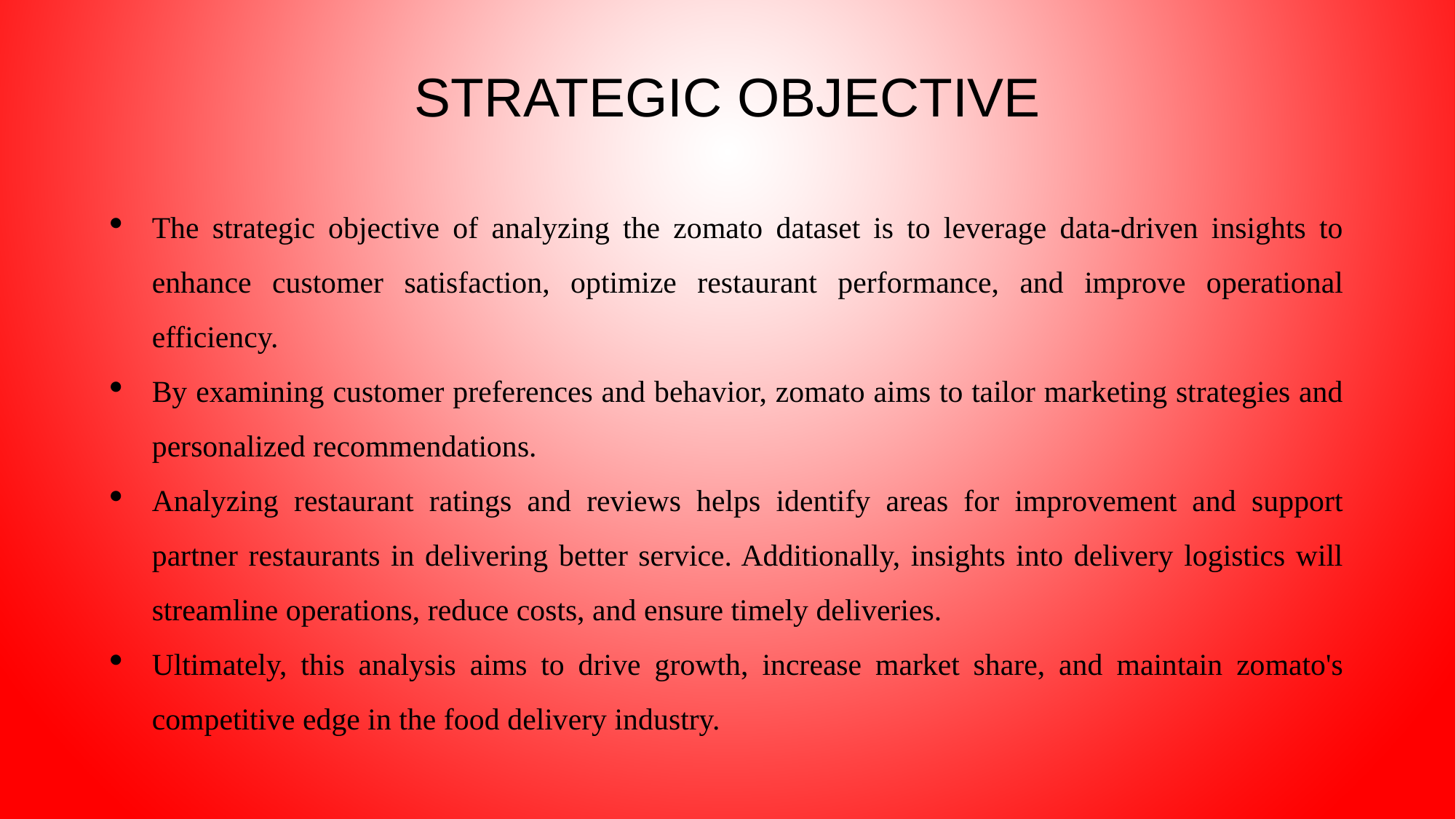

# STRATEGIC OBJECTIVE
The strategic objective of analyzing the zomato dataset is to leverage data-driven insights to enhance customer satisfaction, optimize restaurant performance, and improve operational efficiency.
By examining customer preferences and behavior, zomato aims to tailor marketing strategies and personalized recommendations.
Analyzing restaurant ratings and reviews helps identify areas for improvement and support partner restaurants in delivering better service. Additionally, insights into delivery logistics will streamline operations, reduce costs, and ensure timely deliveries.
Ultimately, this analysis aims to drive growth, increase market share, and maintain zomato's competitive edge in the food delivery industry.